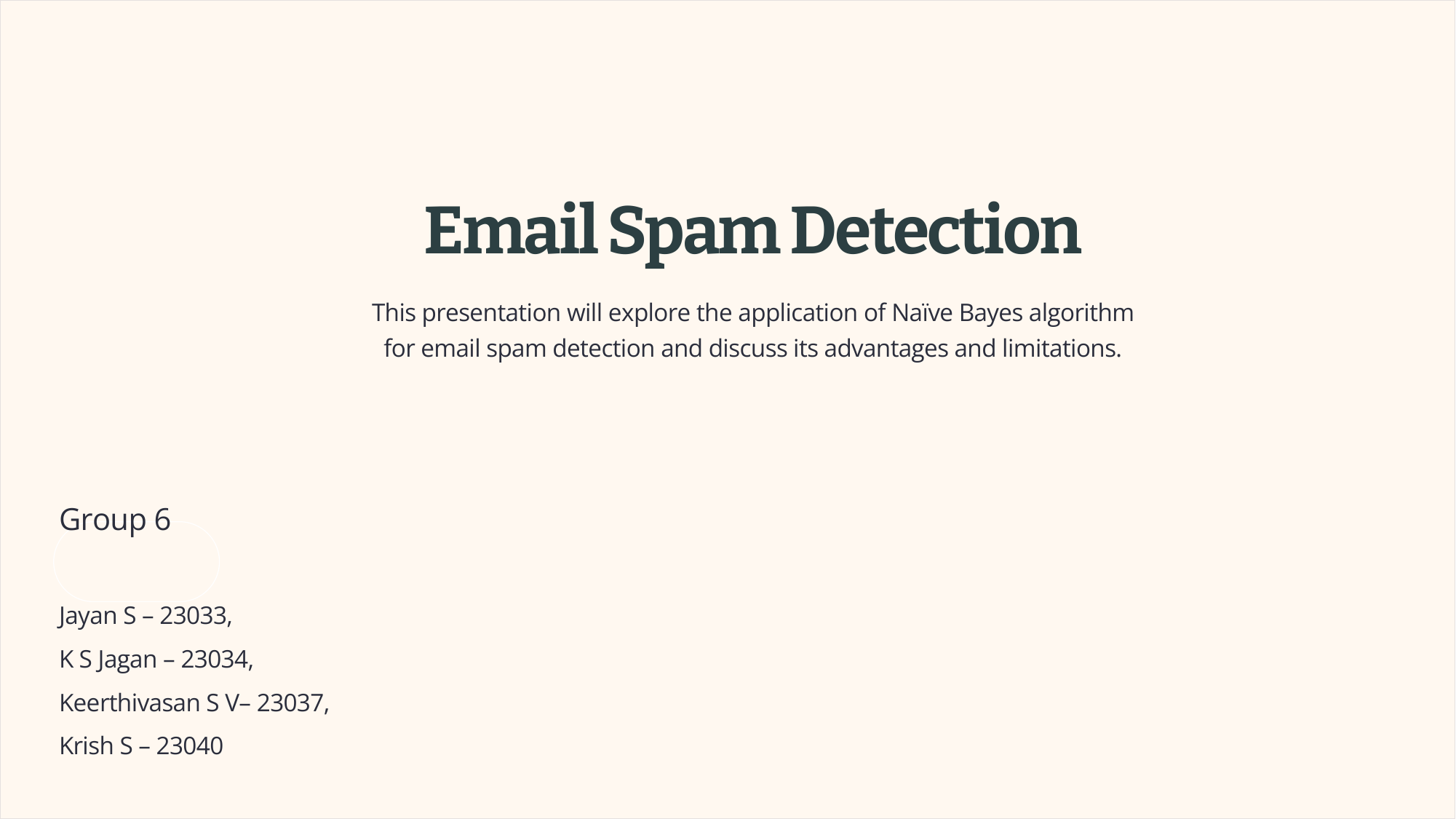

Email Spam Detection
This presentation will explore the application of Naïve Bayes algorithm for email spam detection and discuss its advantages and limitations.
Group 6

Jayan S – 23033,
K S Jagan – 23034,
Keerthivasan S V– 23037,
Krish S – 23040